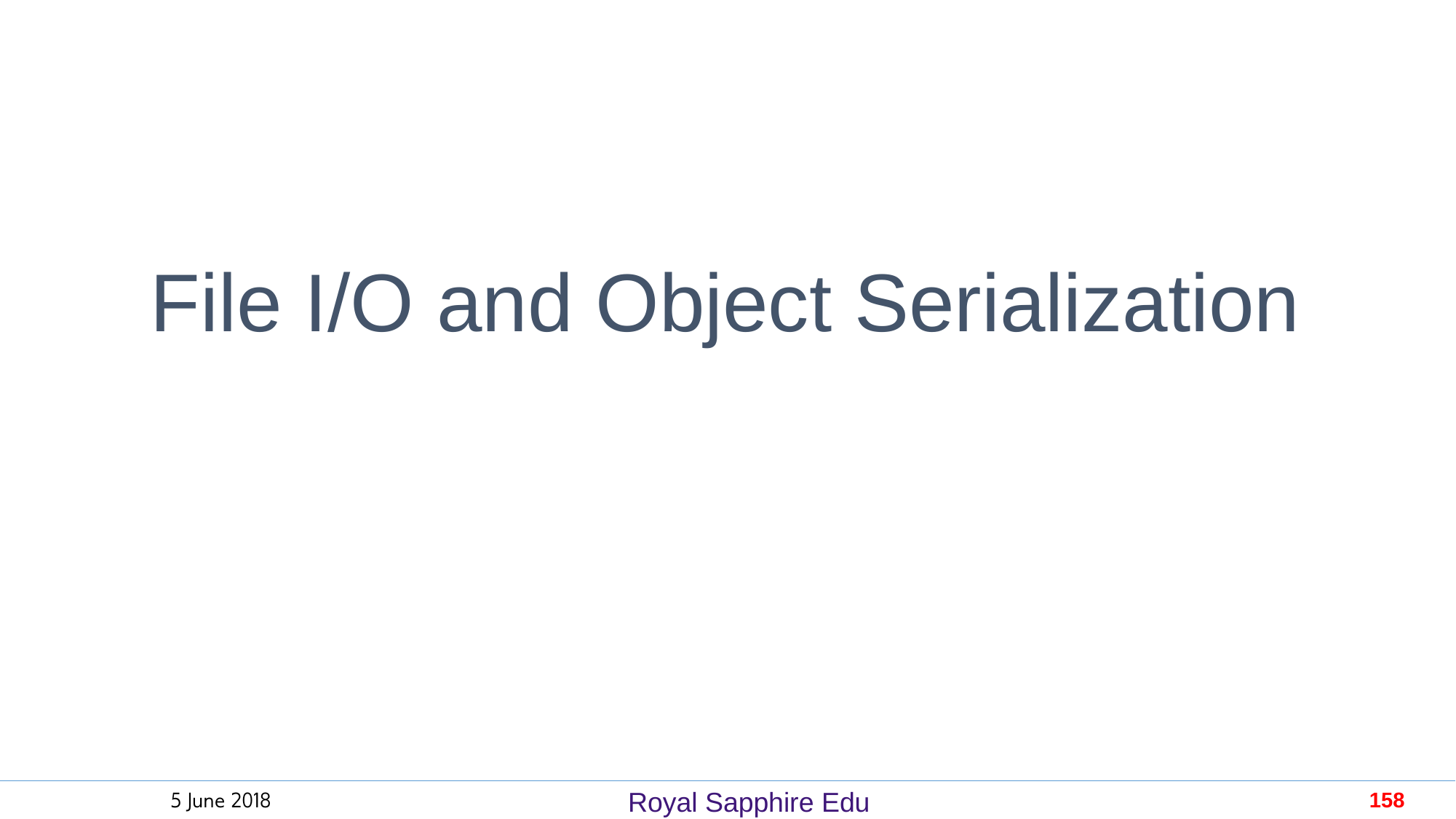

File I/O and Object Serialization
5 June 2018
158